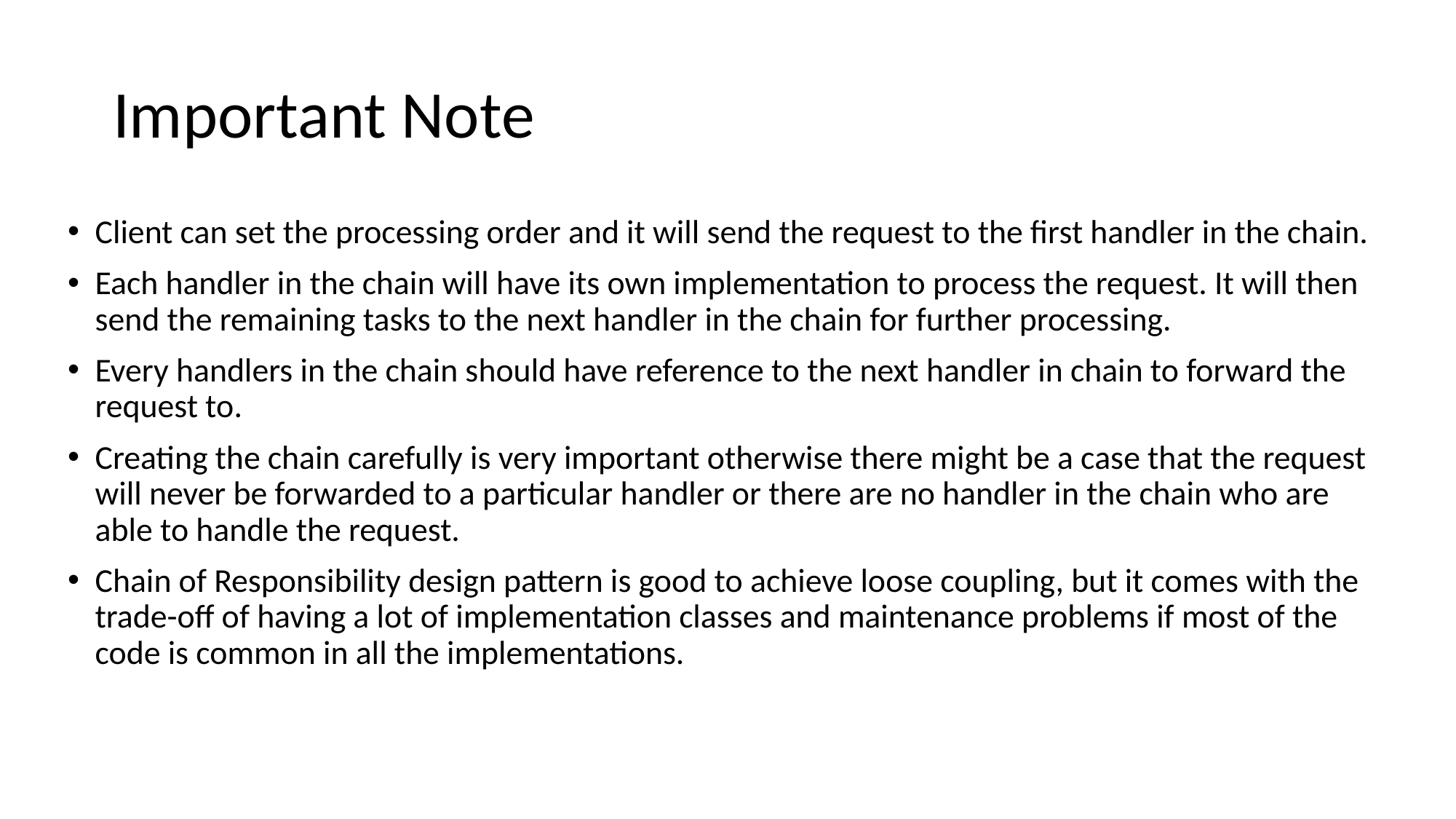

# Important Note
Client can set the processing order and it will send the request to the first handler in the chain.
Each handler in the chain will have its own implementation to process the request. It will then  send the remaining tasks to the next handler in the chain for further processing.
Every handlers in the chain should have reference to the next handler in chain to forward the request to.
Creating the chain carefully is very important otherwise there might be a case that the request will never be forwarded to a particular handler or there are no handler in the chain who are able to handle the request.
Chain of Responsibility design pattern is good to achieve loose coupling, but it comes with the trade-off of having a lot of implementation classes and maintenance problems if most of the code is common in all the implementations.